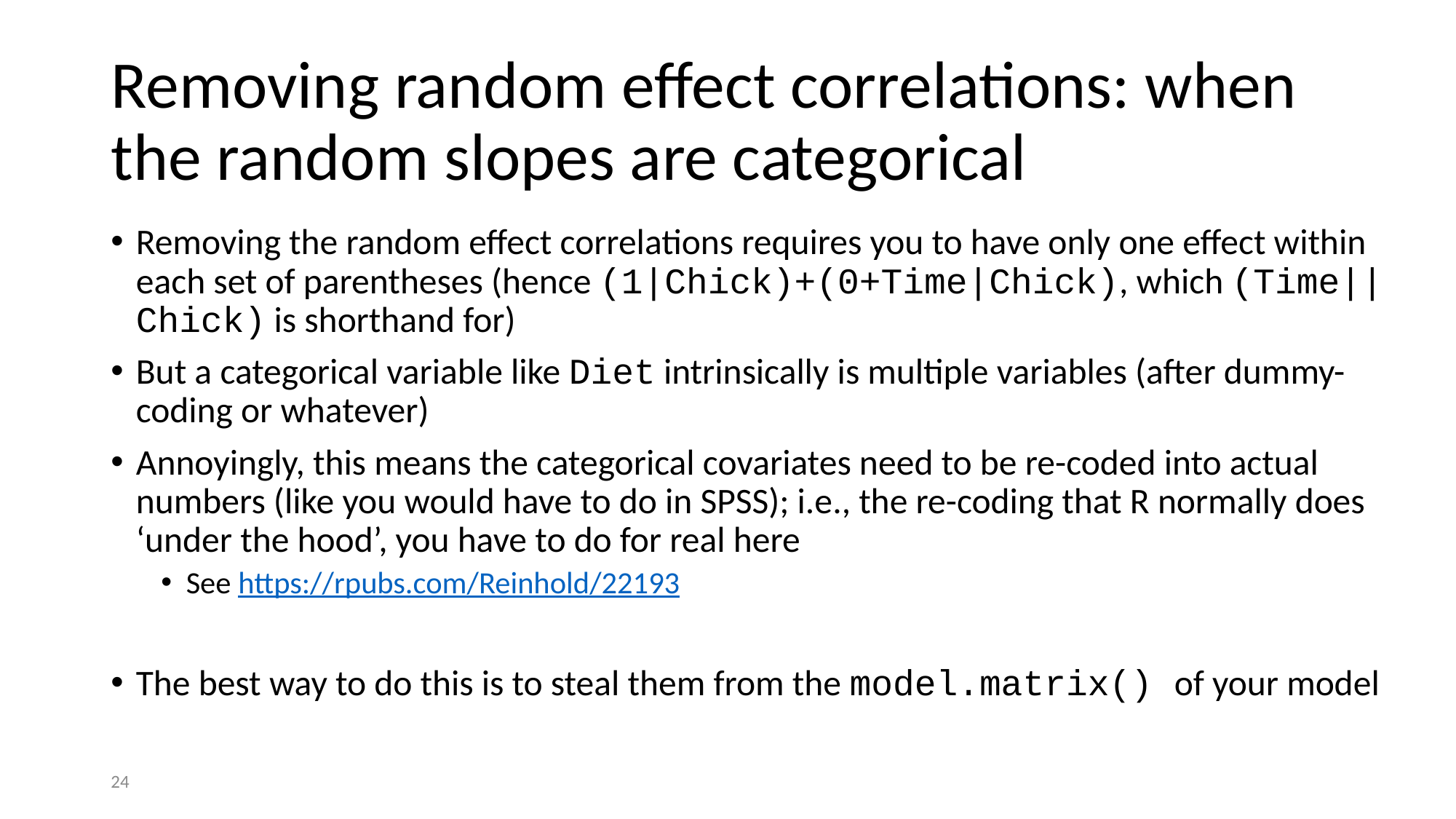

# Removing random effect correlations: when the random slopes are categorical
Removing the random effect correlations requires you to have only one effect within each set of parentheses (hence (1|Chick)+(0+Time|Chick), which (Time||Chick) is shorthand for)
But a categorical variable like Diet intrinsically is multiple variables (after dummy-coding or whatever)
Annoyingly, this means the categorical covariates need to be re-coded into actual numbers (like you would have to do in SPSS); i.e., the re-coding that R normally does ‘under the hood’, you have to do for real here
See https://rpubs.com/Reinhold/22193

The best way to do this is to steal them from the model.matrix() of your model
24